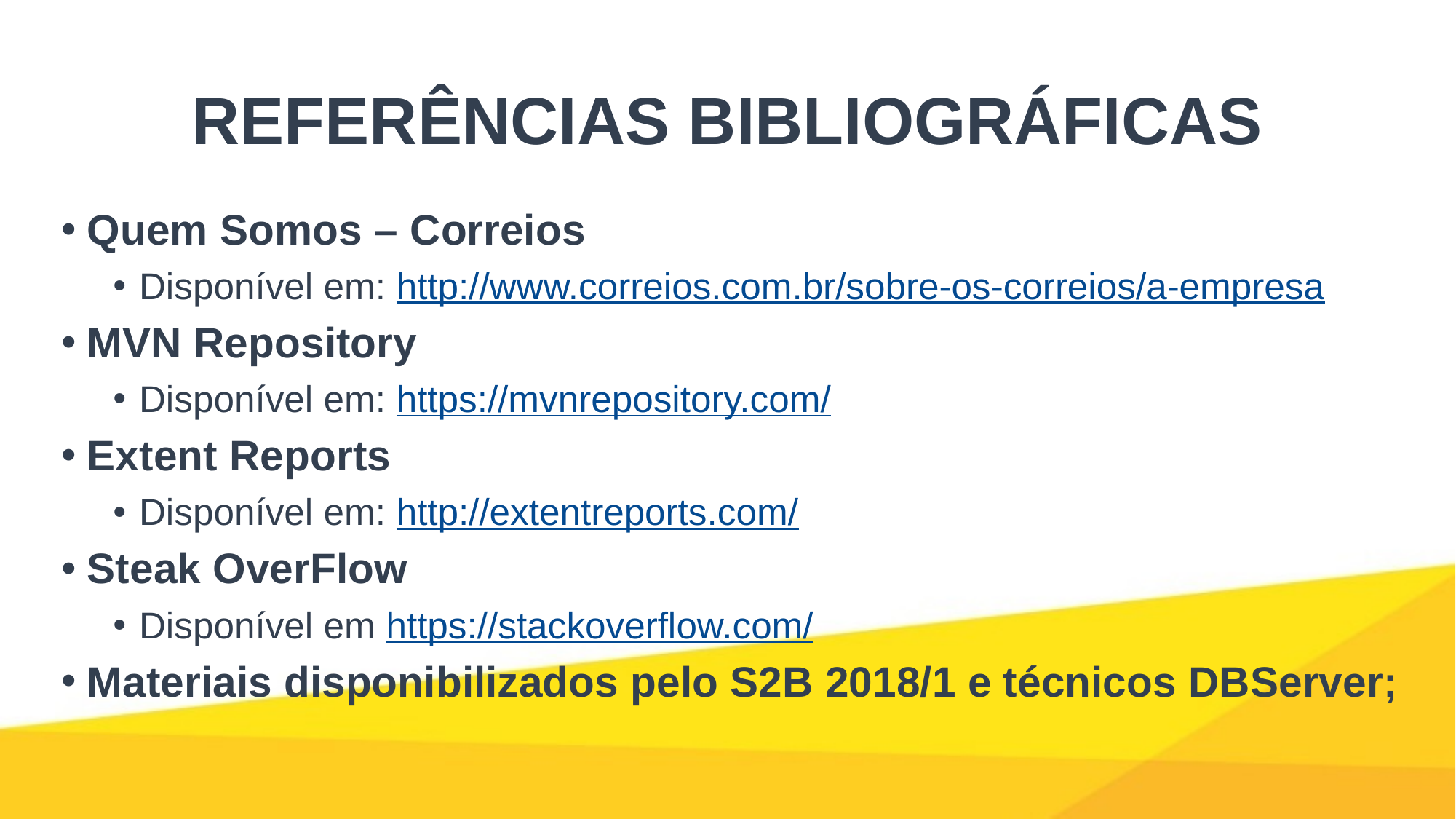

# REFERÊNCIAS BIBLIOGRÁFICAS
Quem Somos – Correios
Disponível em: http://www.correios.com.br/sobre-os-correios/a-empresa
MVN Repository
Disponível em: https://mvnrepository.com/
Extent Reports
Disponível em: http://extentreports.com/
Steak OverFlow
Disponível em https://stackoverflow.com/
Materiais disponibilizados pelo S2B 2018/1 e técnicos DBServer;